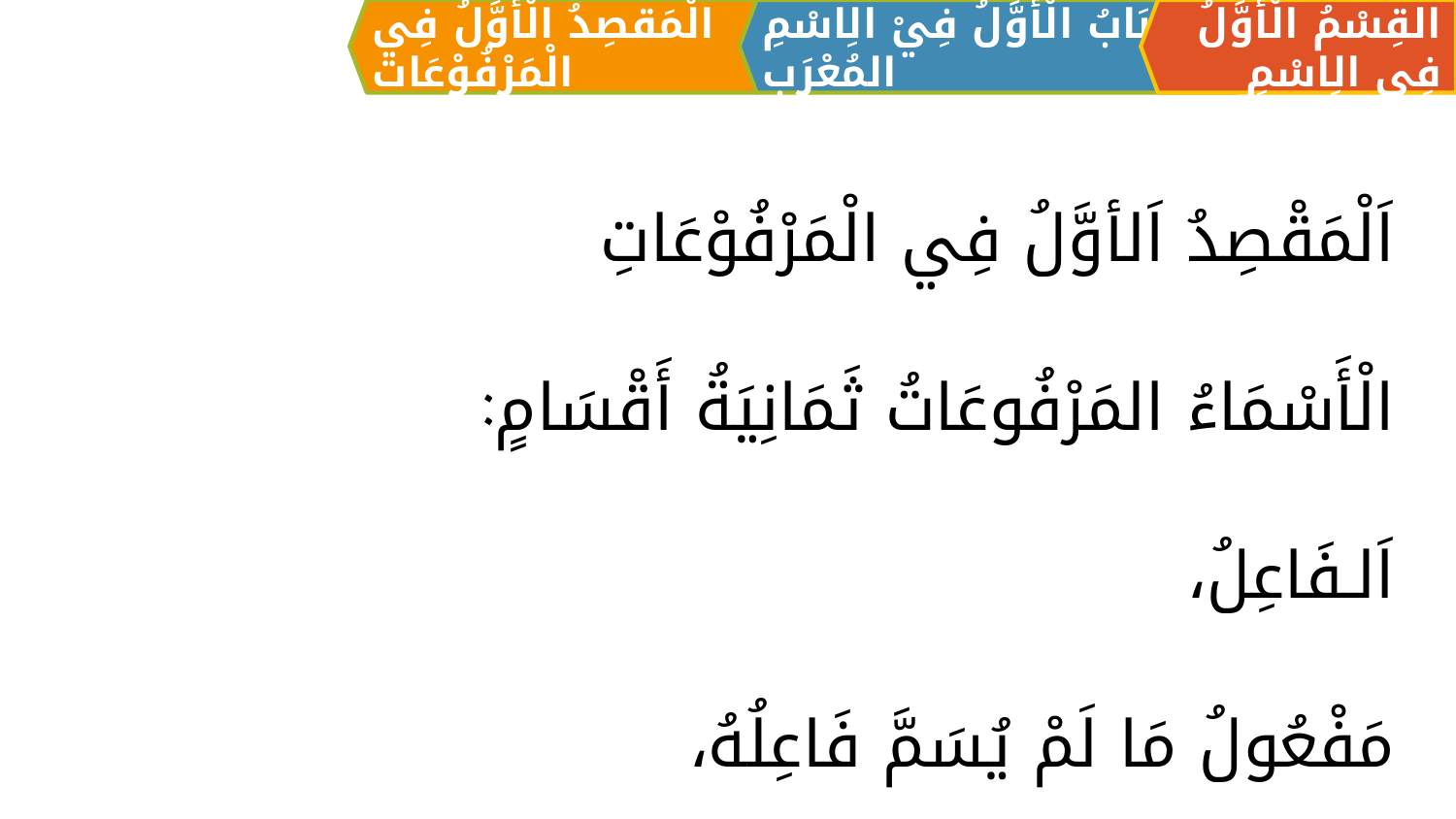

الْمَقصِدُ الْأَوَّلُ فِي الْمَرْفُوْعَات
القِسْمُ الْأَوَّلُ فِي الِاسْمِ
اَلبَابُ الْأَوَّلُ فِيْ الِاسْمِ المُعْرَبِ
اَلْمَقْصِدُ اَلأوَّلُ فِي الْمَرْفُوْعَاتِ
الْأَسْمَاءُ المَرْفُوعَاتُ ثَمَانِيَةُ أَقْسَامٍ:
اَلـفَاعِلُ،
مَفْعُولُ مَا لَمْ يُسَمَّ فَاعِلُهُ،